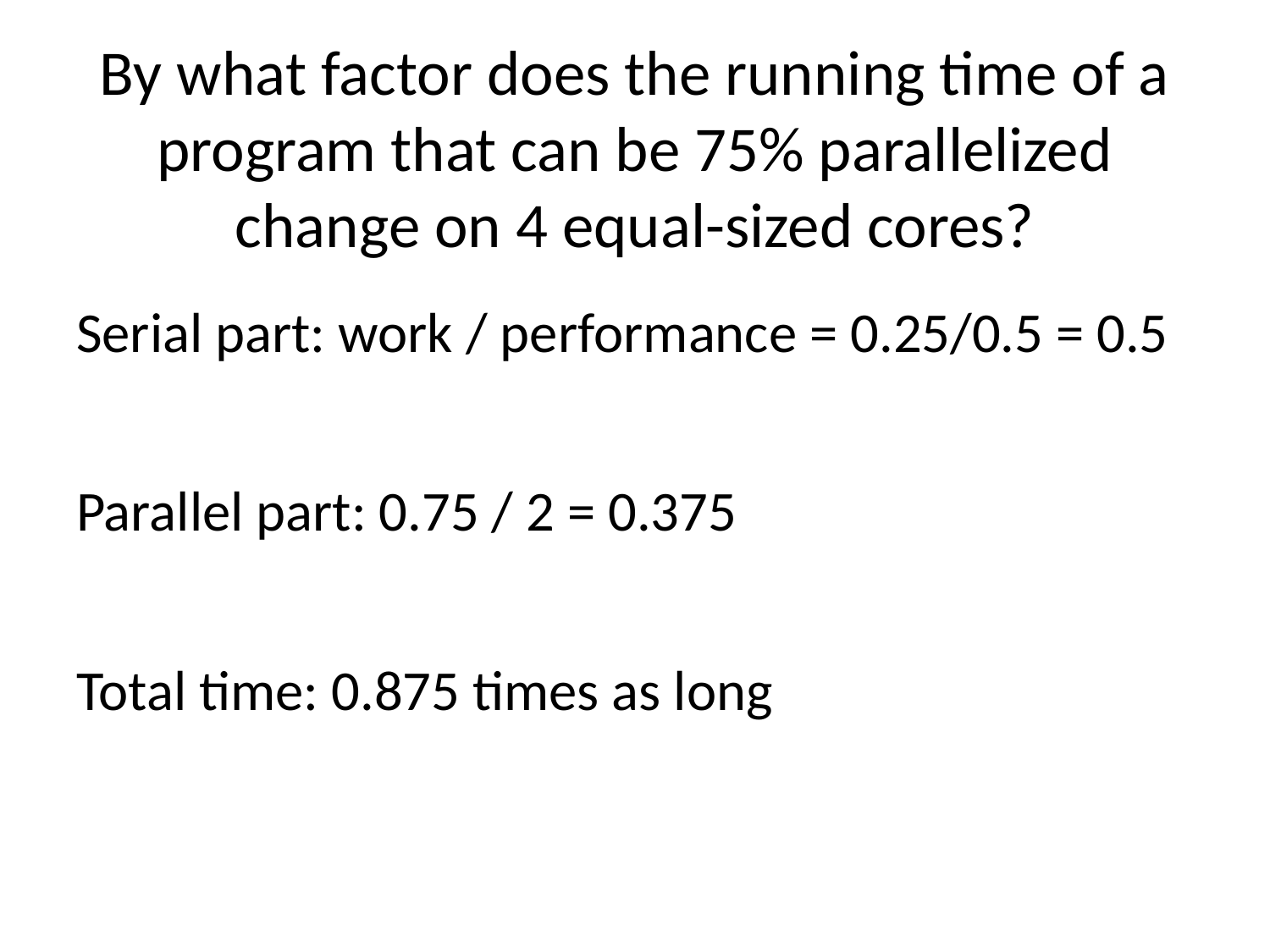

# By what factor does the running time of a program that can be 75% parallelized change on 4 equal-sized cores?
Serial part: work / performance = 0.25/0.5 = 0.5

Parallel part: 0.75 / 2 = 0.375

Total time: 0.875 times as long